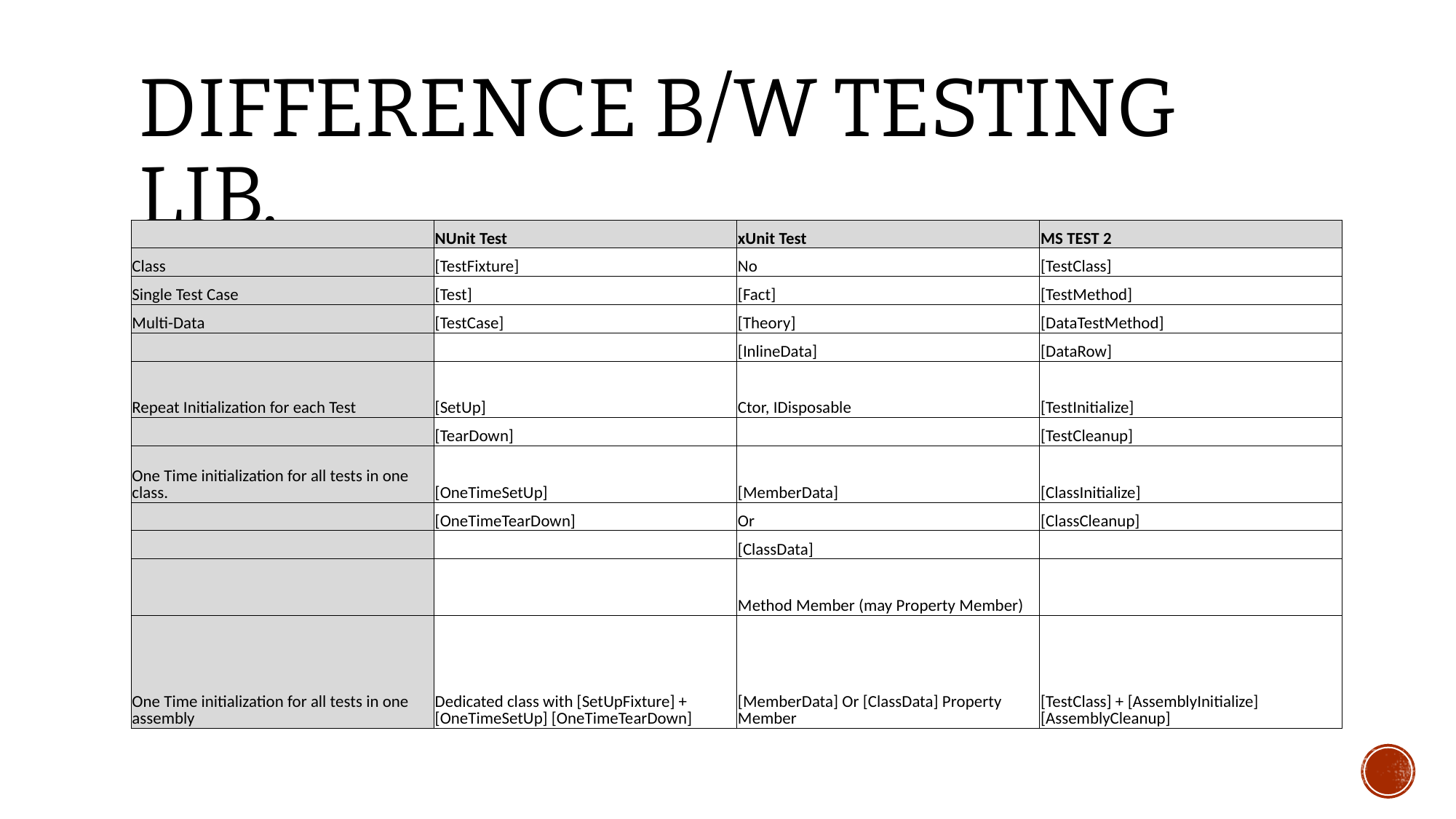

# Difference b/w testing lib.
|  | NUnit Test | xUnit Test | MS TEST 2 |
| --- | --- | --- | --- |
| Class | [TestFixture] | No | [TestClass] |
| Single Test Case | [Test] | [Fact] | [TestMethod] |
| Multi-Data | [TestCase] | [Theory] | [DataTestMethod] |
|  |  | [InlineData] | [DataRow] |
| Repeat Initialization for each Test | [SetUp] | Ctor, IDisposable | [TestInitialize] |
|  | [TearDown] |  | [TestCleanup] |
| One Time initialization for all tests in one class. | [OneTimeSetUp] | [MemberData] | [ClassInitialize] |
|  | [OneTimeTearDown] | Or | [ClassCleanup] |
|  |  | [ClassData] |  |
|  |  | Method Member (may Property Member) |  |
| One Time initialization for all tests in one assembly | Dedicated class with [SetUpFixture] + [OneTimeSetUp] [OneTimeTearDown] | [MemberData] Or [ClassData] Property Member | [TestClass] + [AssemblyInitialize] [AssemblyCleanup] |